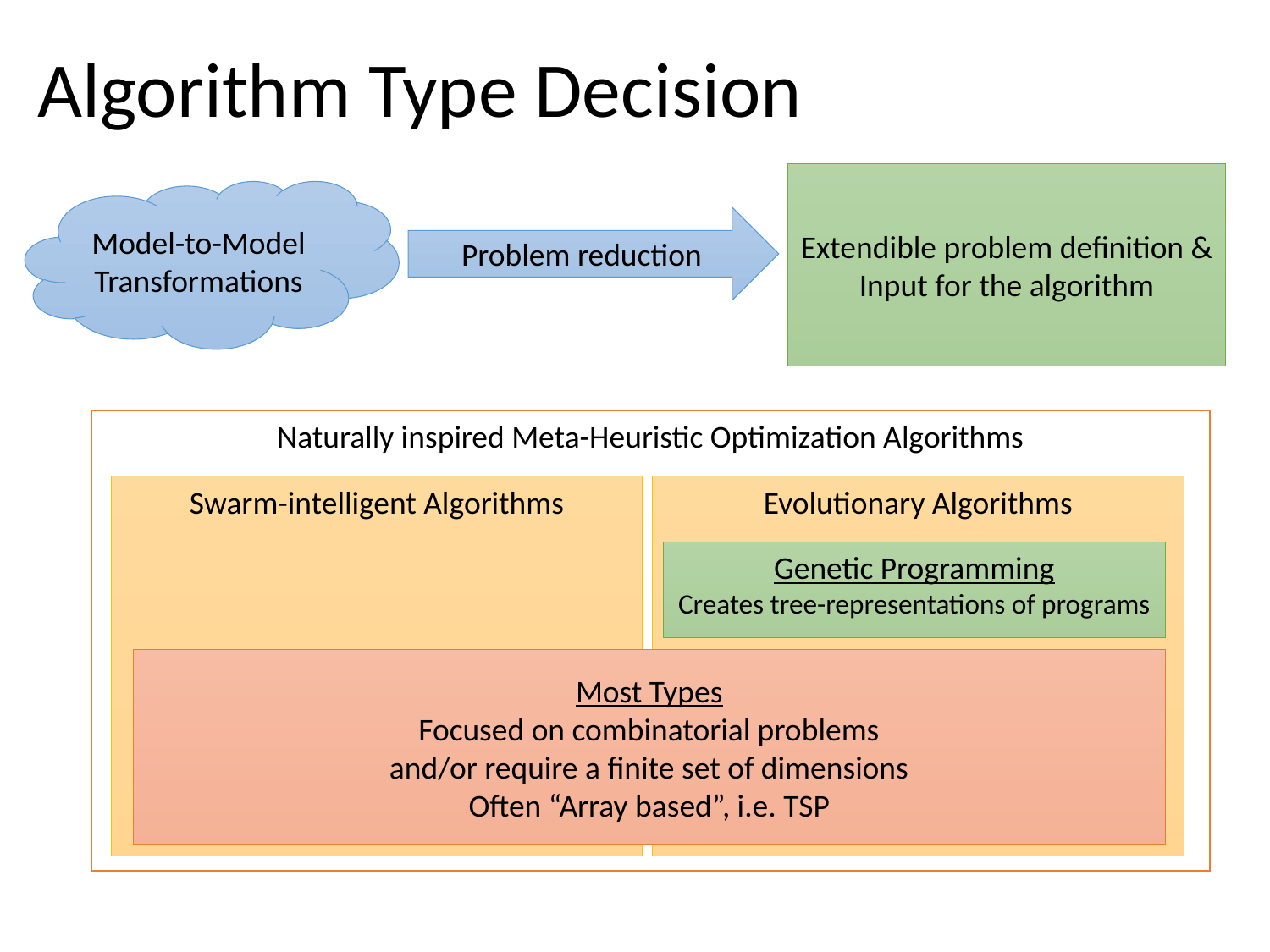

# Algorithm Type Decision
Extendible problem definition &
Input for the algorithm
Model-to-Model Transformations
Problem reduction
Naturally inspired Meta-Heuristic Optimization Algorithms
Swarm-intelligent Algorithms
Evolutionary Algorithms
Genetic Programming
Creates tree-representations of programs
Most Types
Focused on combinatorial problems
and/or require a finite set of dimensions
Often “Array based”, i.e. TSP